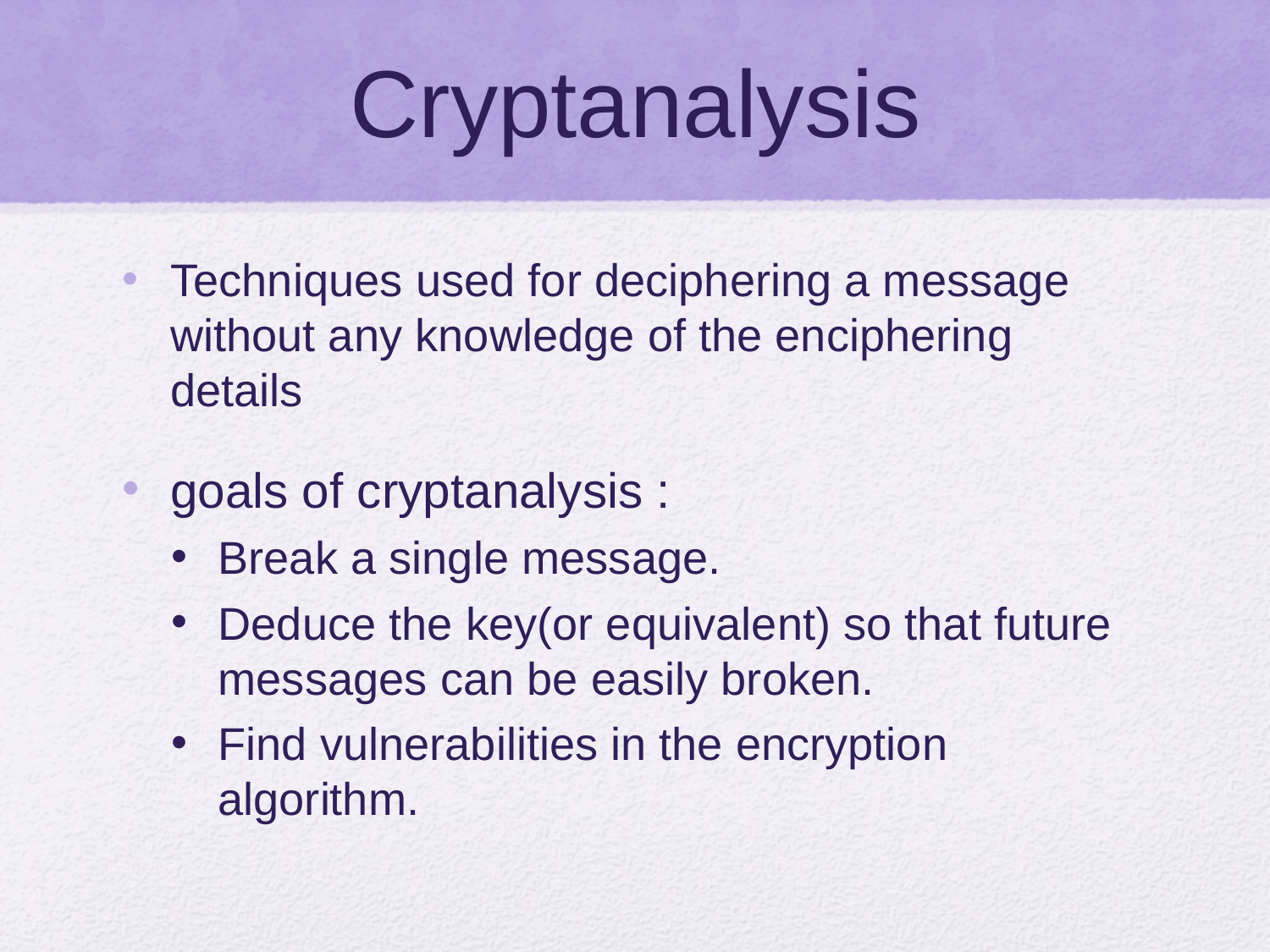

# Cryptanalysis
Techniques used for deciphering a message without any knowledge of the enciphering details
goals of cryptanalysis :
Break a single message.
Deduce the key(or equivalent) so that future messages can be easily broken.
Find vulnerabilities in the encryption algorithm.